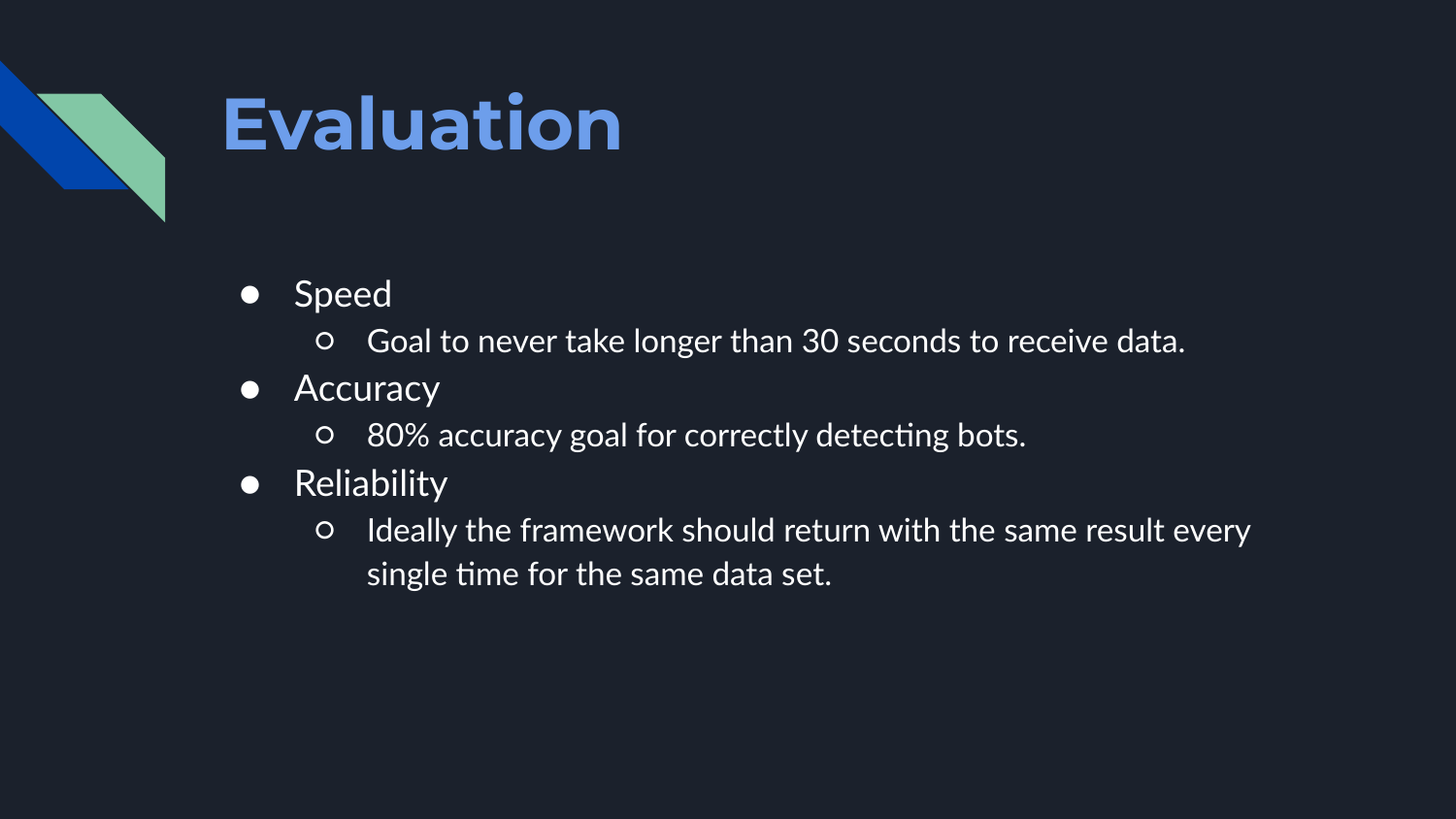

# Evaluation
Speed
Goal to never take longer than 30 seconds to receive data.
Accuracy
80% accuracy goal for correctly detecting bots.
Reliability
Ideally the framework should return with the same result every single time for the same data set.